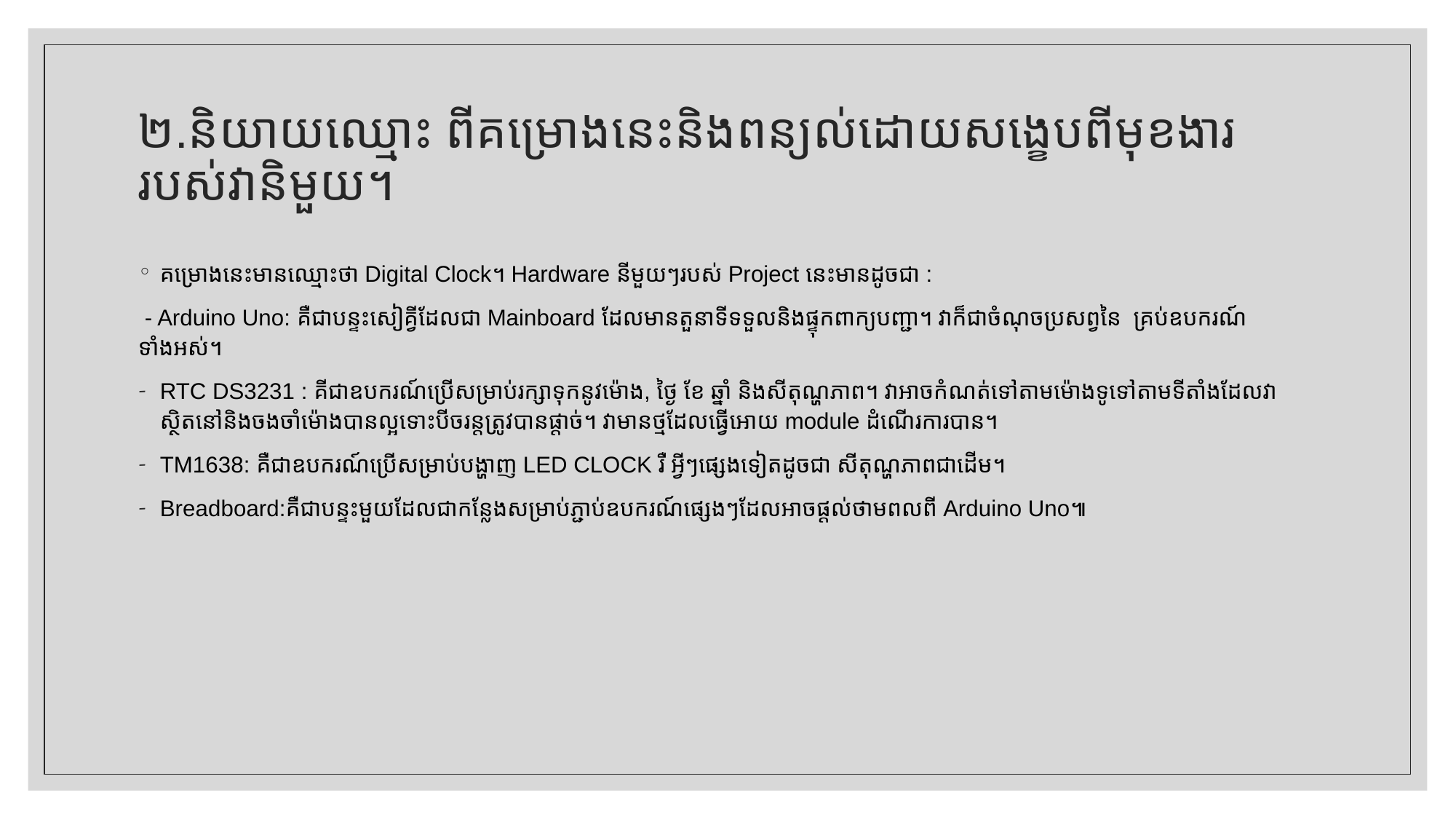

# ២.និយាយឈ្មោះ ពីគម្រោងនេះនិងពន្យល់ដោយសង្ខេបពីមុខងាររបស់វានិមួយ។
គម្រោងនេះមានឈ្មោះថា​ Digital Clock។​ Hardware នីមួយៗរបស់​ Project នេះមានដូចជា​​ :
 - Arduino Uno: គឺជាបន្ទះសៀគ្វីដែលជា Mainboard ដែលមានតួនាទីទទួលនិងផ្ទុកពាក្យបញ្ជា។ វាក៏ជាចំណុចប្រសព្វនៃ  គ្រប់ឧបករណ៍ទាំងអស់។
RTC DS3231 :​​​​ គីជាឧបករណ៍ប្រើសម្រាប់រក្សាទុកនូវម៉ោង, ថ្ងៃ ខែ ឆ្នាំ និងសីតុណ្ហភាព។ វាអាចកំណត់ទៅតាមម៉ោងទូទៅតាមទីតាំងដែលវាស្ថិតនៅនិង​ចងចាំម៉ោងបានល្អទោះបីចរន្តត្រូវបានផ្ដាច់។ វាមានថ្មដែលធ្វើអោយ​​​ module ដំណើរការបាន។
TM1638: គឺជាឧបករណ៍ប្រើសម្រាប់បង្ហាញ LED CLOCK​ រឺ អ្វីៗផ្សេងទៀតដូចជា សីតុណ្ហភាពជាដើម។
Breadboard:គឺជាបន្ទះមួយដែលជាកន្លែងសម្រាប់ភ្ជាប់ឧបករណ៍ផ្សេងៗដែលអាចផ្ដល់ថាមពលពី Arduino Uno៕​